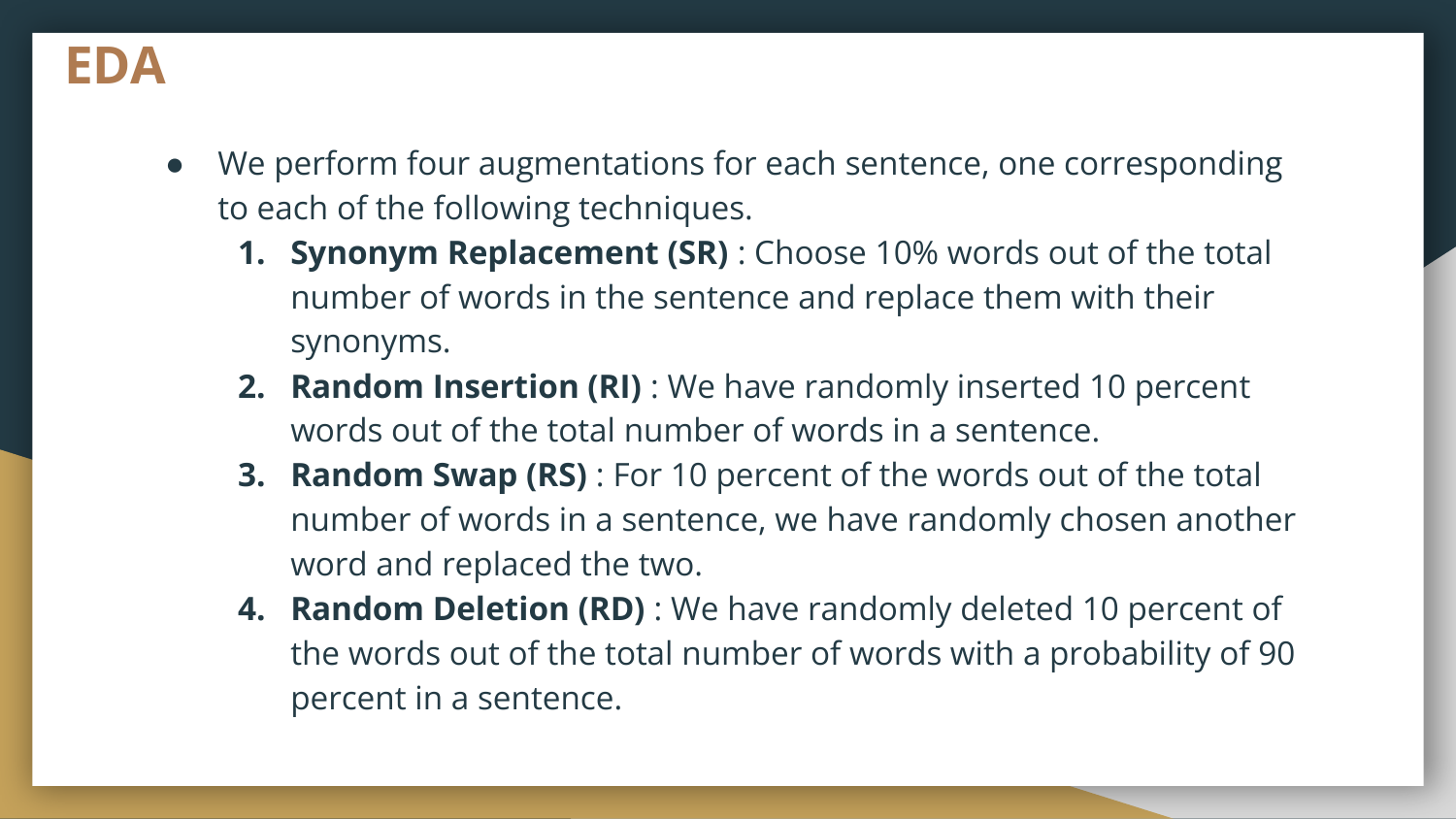

# EDA
We perform four augmentations for each sentence, one corresponding to each of the following techniques.
Synonym Replacement (SR) : Choose 10% words out of the total number of words in the sentence and replace them with their synonyms.
Random Insertion (RI) : We have randomly inserted 10 percent words out of the total number of words in a sentence.
Random Swap (RS) : For 10 percent of the words out of the total number of words in a sentence, we have randomly chosen another word and replaced the two.
Random Deletion (RD) : We have randomly deleted 10 percent of the words out of the total number of words with a probability of 90 percent in a sentence.